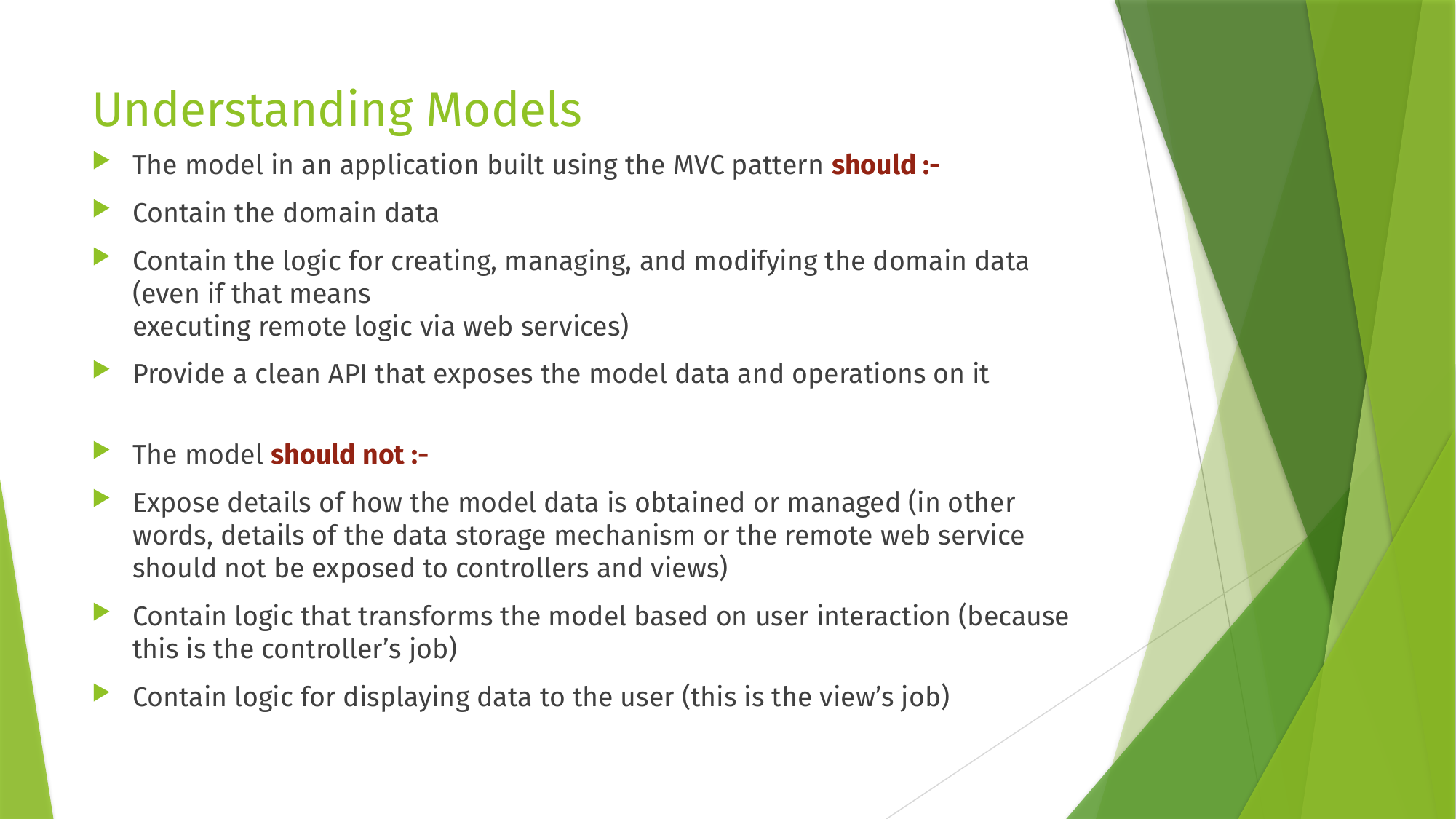

# Understanding Models
The model in an application built using the MVC pattern should :-
Contain the domain data
Contain the logic for creating, managing, and modifying the domain data (even if that means
executing remote logic via web services)
Provide a clean API that exposes the model data and operations on it
The model should not :-
Expose details of how the model data is obtained or managed (in other words, details of the data storage mechanism or the remote web service should not be exposed to controllers and views)
Contain logic that transforms the model based on user interaction (because this is the controller’s job)
Contain logic for displaying data to the user (this is the view’s job)